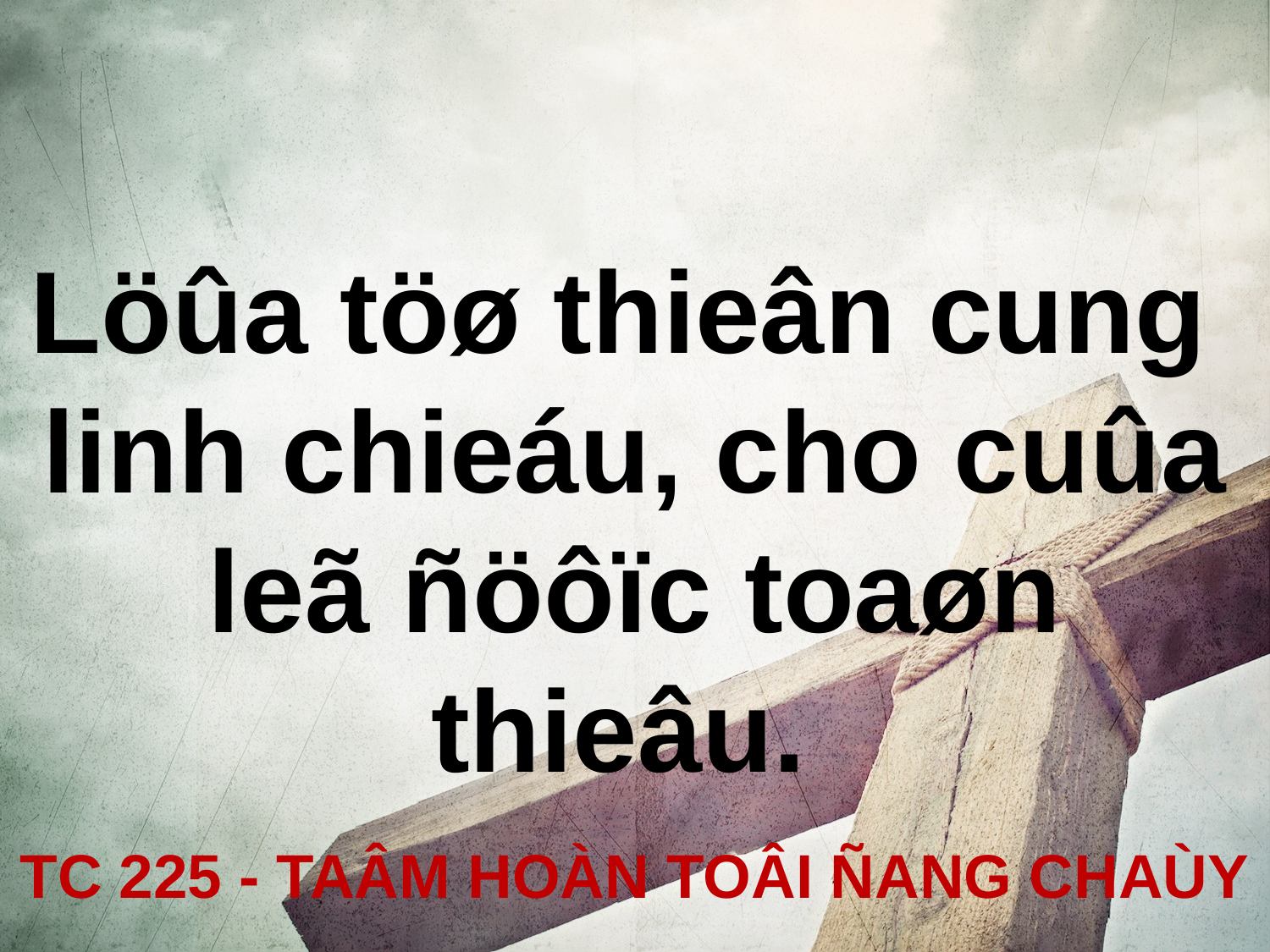

Löûa töø thieân cung
linh chieáu, cho cuûa leã ñöôïc toaøn thieâu.
TC 225 - TAÂM HOÀN TOÂI ÑANG CHAÙY